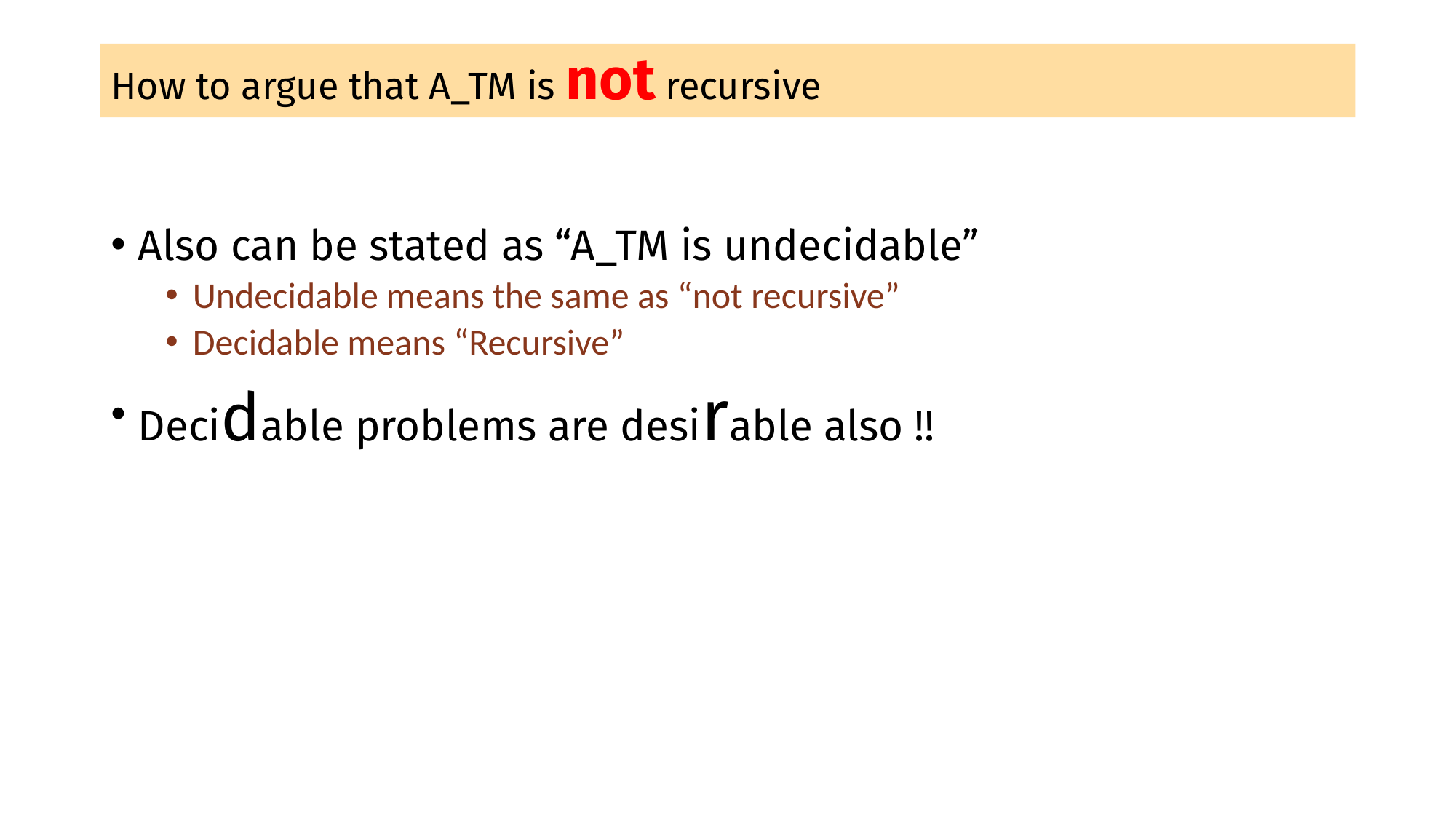

# How to argue that A_TM is not recursive
Also can be stated as “A_TM is undecidable”
Undecidable means the same as “not recursive”
Decidable means “Recursive”
Decidable problems are desirable also !!